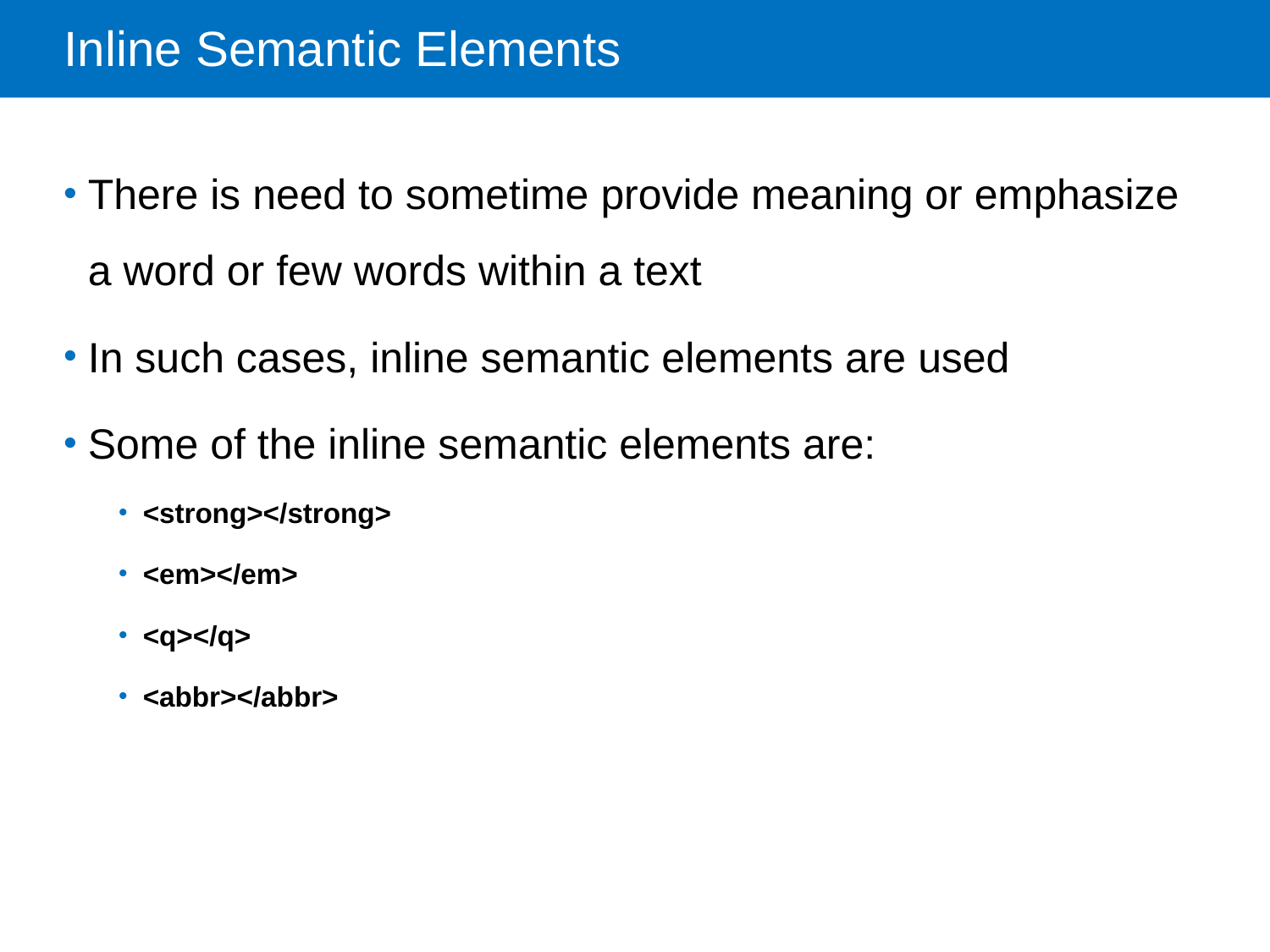

# Inline Semantic Elements
There is need to sometime provide meaning or emphasize a word or few words within a text
In such cases, inline semantic elements are used
Some of the inline semantic elements are:
<strong></strong>
<em></em>
<q></q>
<abbr></abbr>